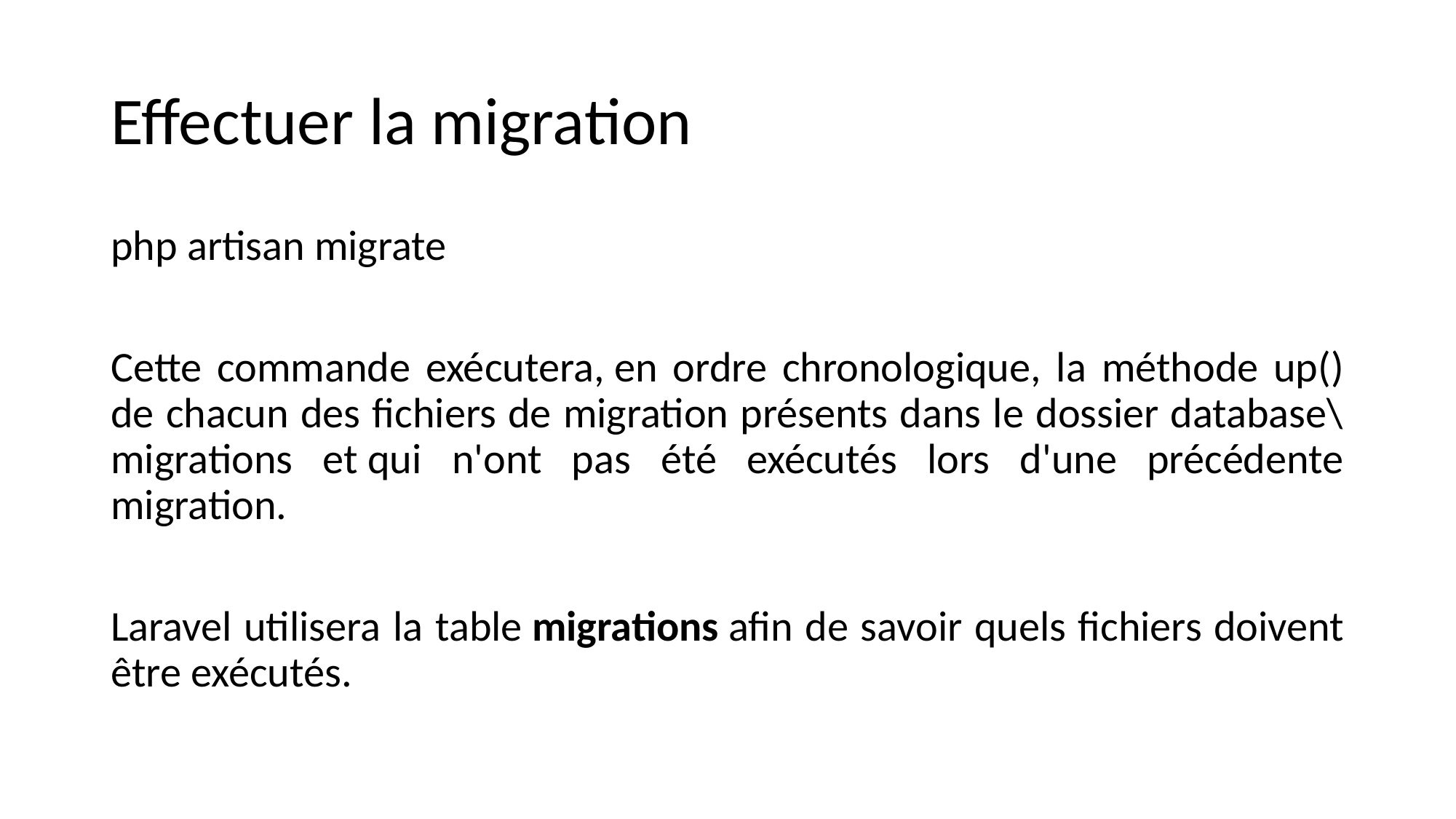

# Effectuer la migration
php artisan migrate

Cette commande exécutera, en ordre chronologique, la méthode up() de chacun des fichiers de migration présents dans le dossier database\migrations et qui n'ont pas été exécutés lors d'une précédente migration.

Laravel utilisera la table migrations afin de savoir quels fichiers doivent être exécutés.